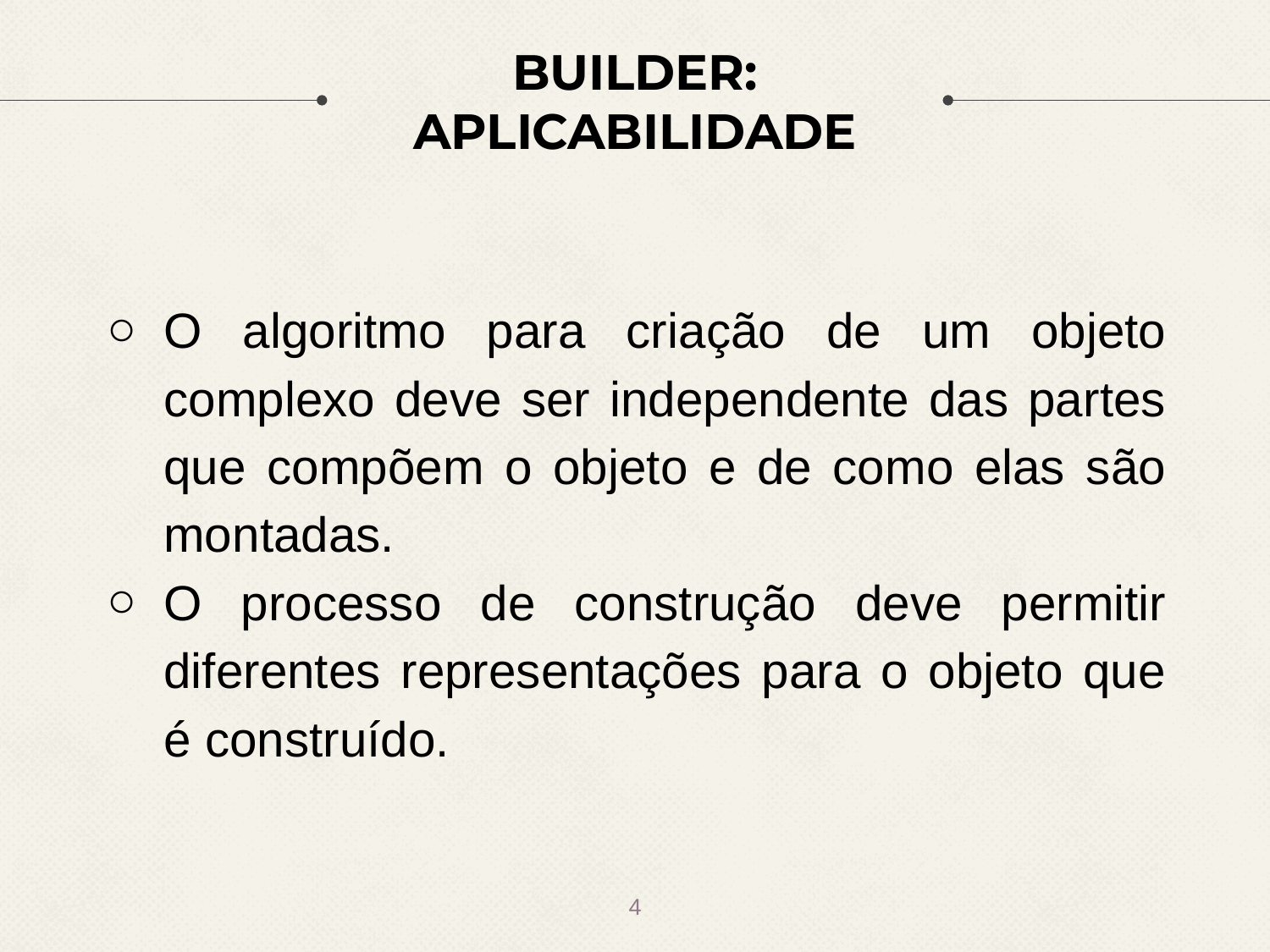

# BUILDER: APLICABILIDADE
O algoritmo para criação de um objeto complexo deve ser independente das partes que compõem o objeto e de como elas são montadas.
O processo de construção deve permitir diferentes representações para o objeto que é construído.

4